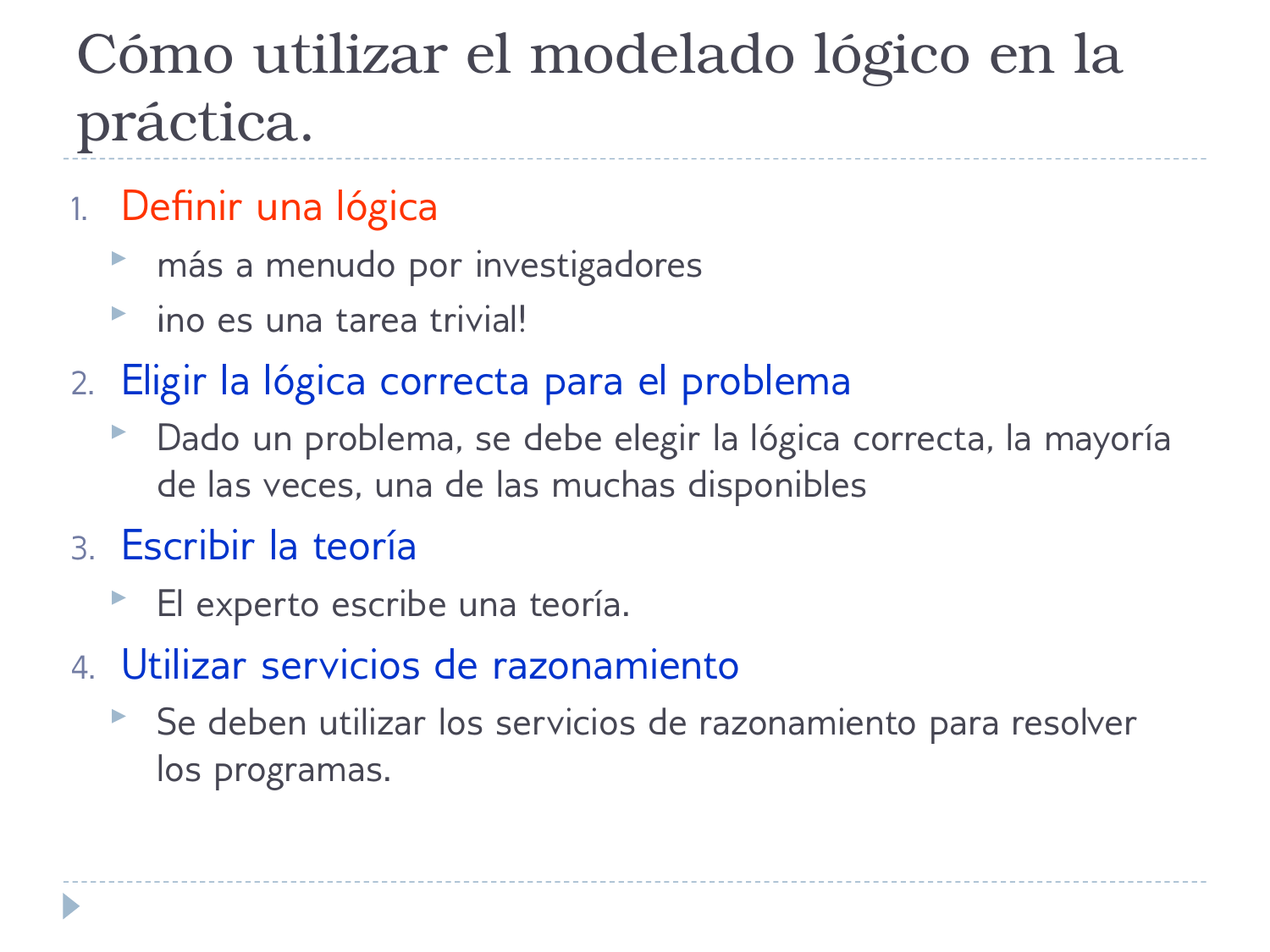

# Cómo utilizar el modelado lógico en la práctica.
Definir una lógica
más a menudo por investigadores
¡no es una tarea trivial!
Eligir la lógica correcta para el problema
Dado un problema, se debe elegir la lógica correcta, la mayoría de las veces, una de las muchas disponibles
Escribir la teoría
El experto escribe una teoría.
Utilizar servicios de razonamiento
Se deben utilizar los servicios de razonamiento para resolver los programas.